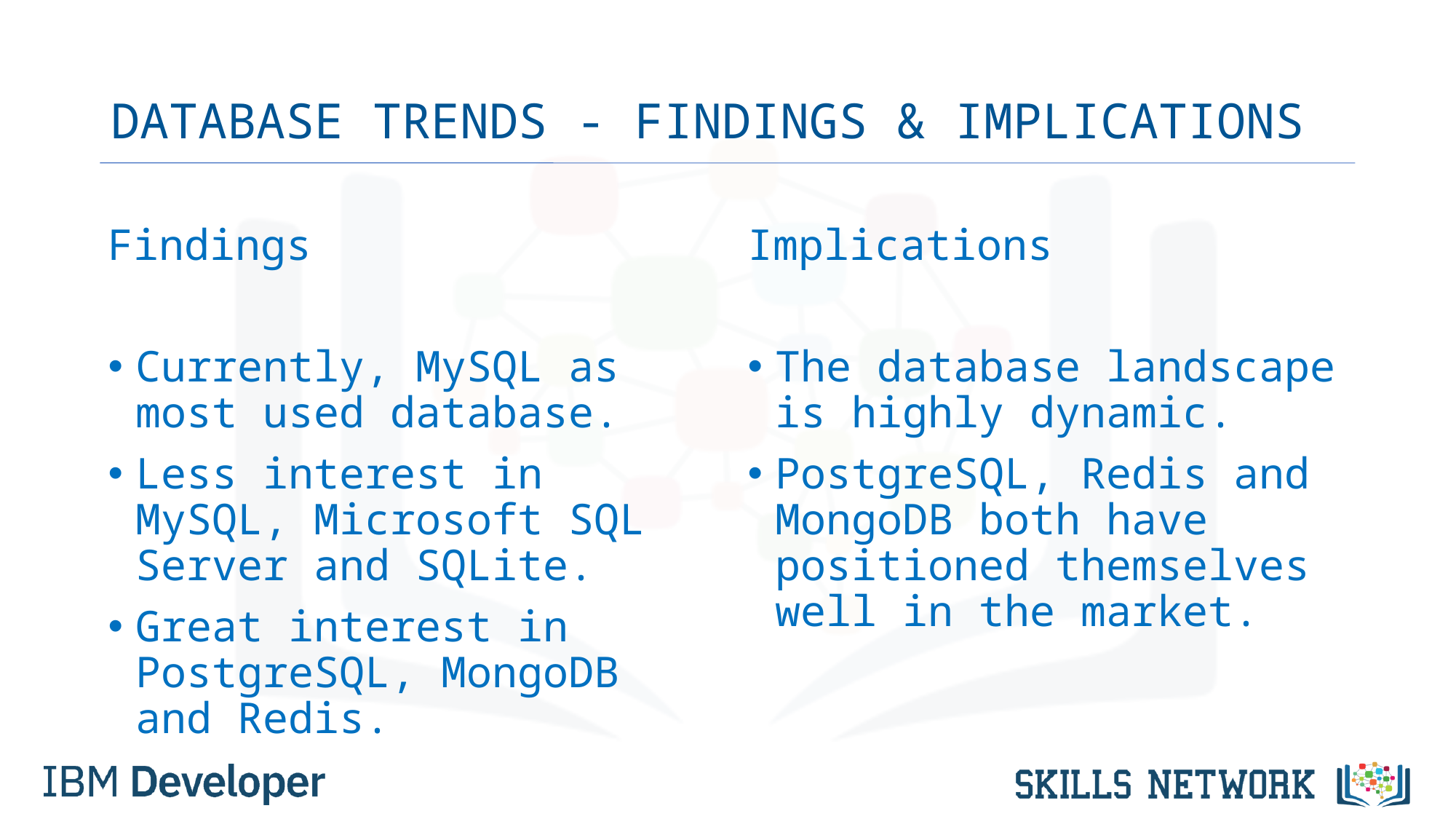

# DATABASE TRENDS - FINDINGS & IMPLICATIONS
Findings

Currently, MySQL as most used database.
Less interest in MySQL, Microsoft SQL Server and SQLite.
Great interest in PostgreSQL, MongoDB and Redis.

Implications

The database landscape is highly dynamic.
PostgreSQL, Redis and MongoDB both have positioned themselves well in the market.